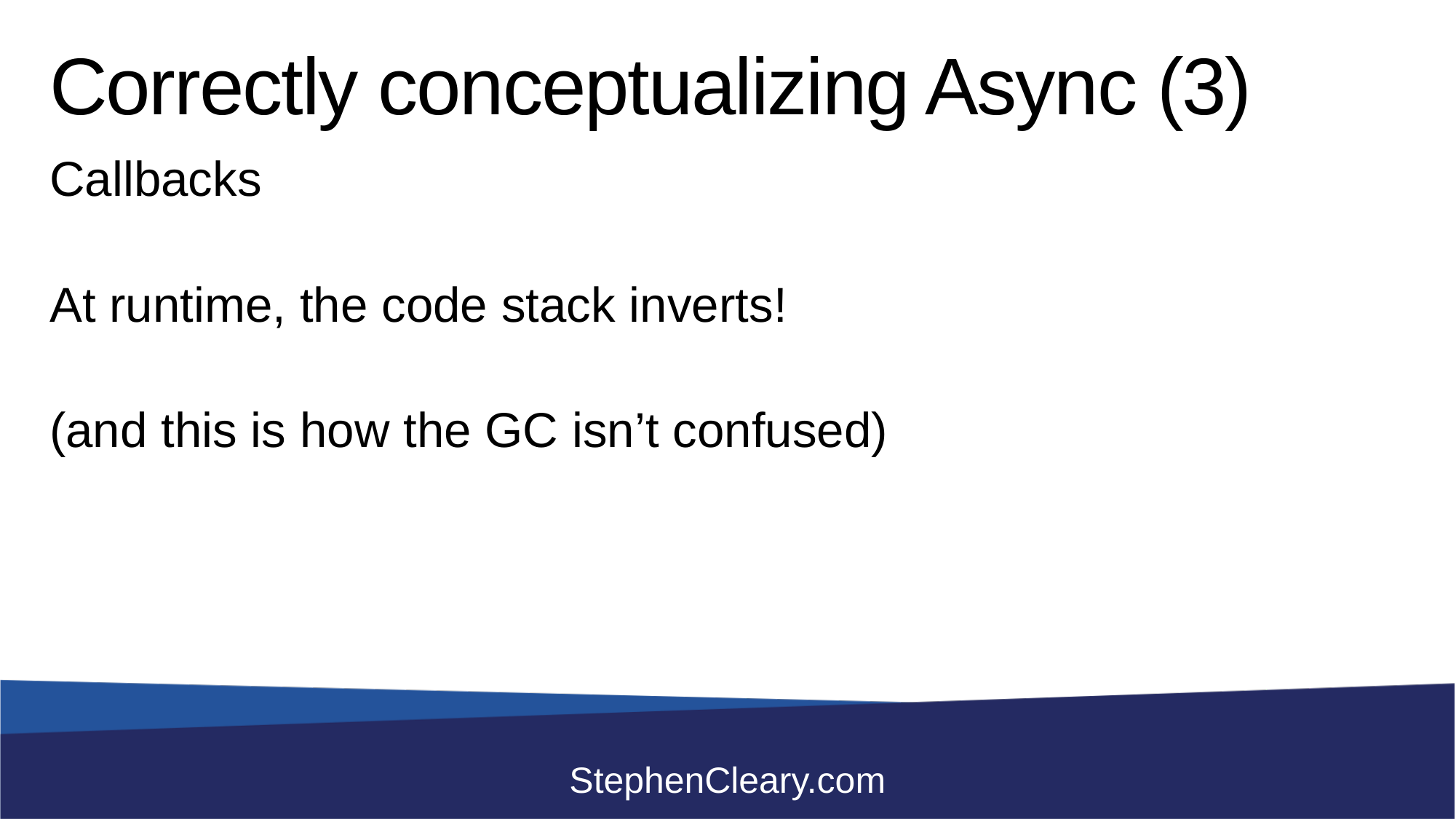

# Correctly conceptualizing Async (3)
Callbacks

At runtime, the code stack inverts!

(and this is how the GC isn’t confused)